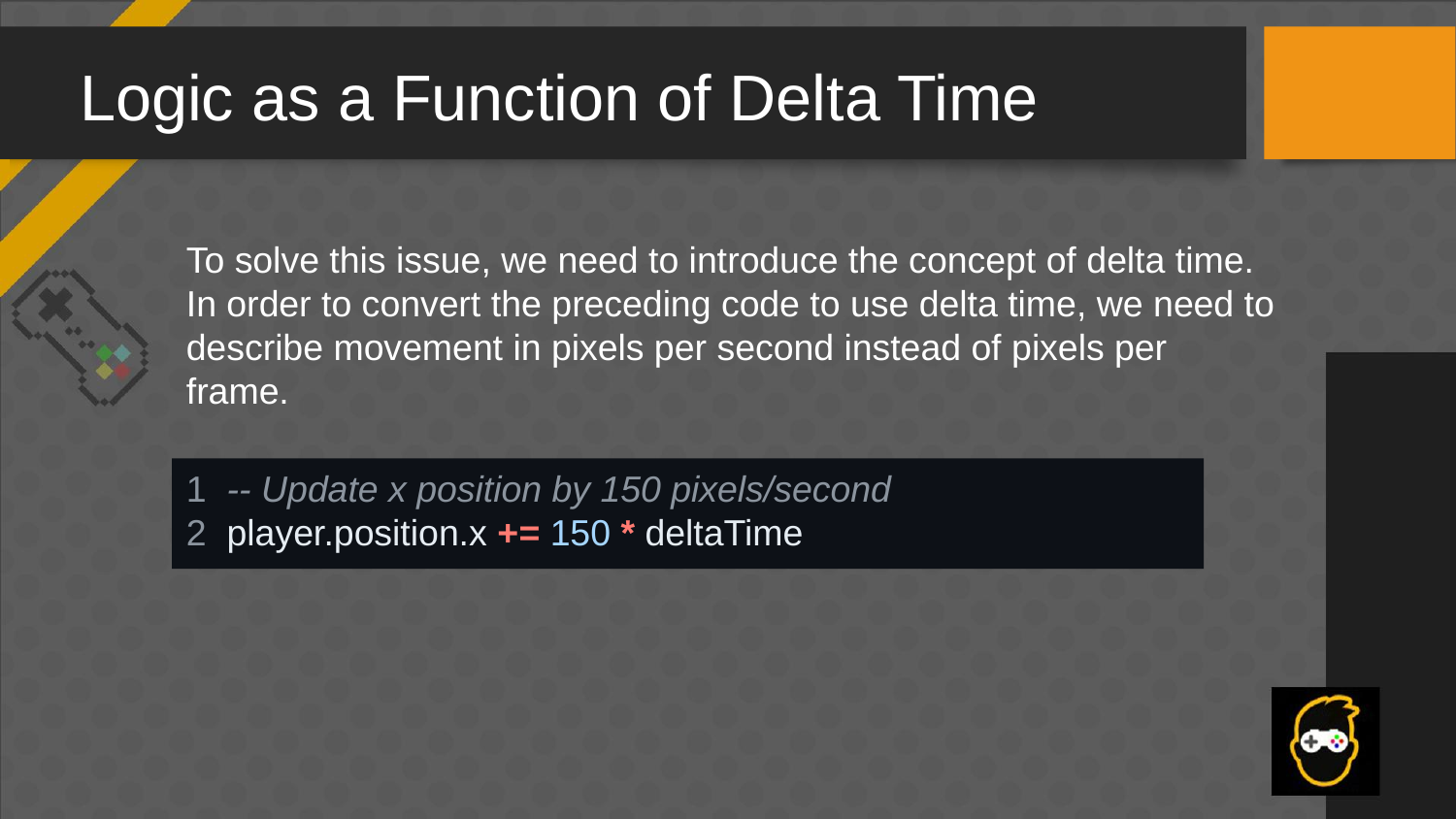

# Logic as a Function of Delta Time
To solve this issue, we need to introduce the concept of delta time.
In order to convert the preceding code to use delta time, we need to describe movement in pixels per second instead of pixels per frame.
1  -- Update x position by 150 pixels/second
2  player.position.x += 150 * deltaTime